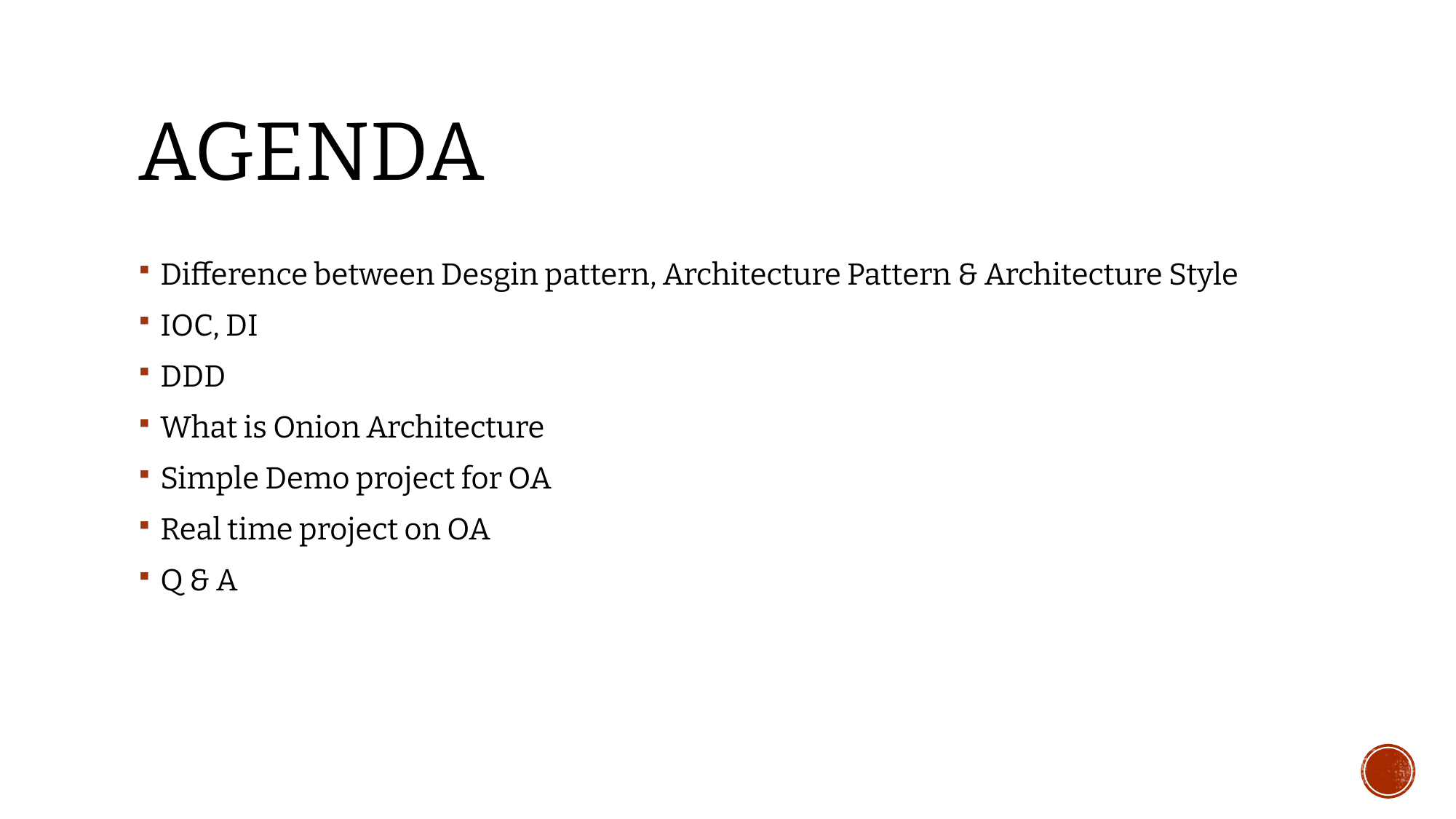

# Agenda
Difference between Desgin pattern, Architecture Pattern & Architecture Style
IOC, DI
DDD
What is Onion Architecture
Simple Demo project for OA
Real time project on OA
Q & A